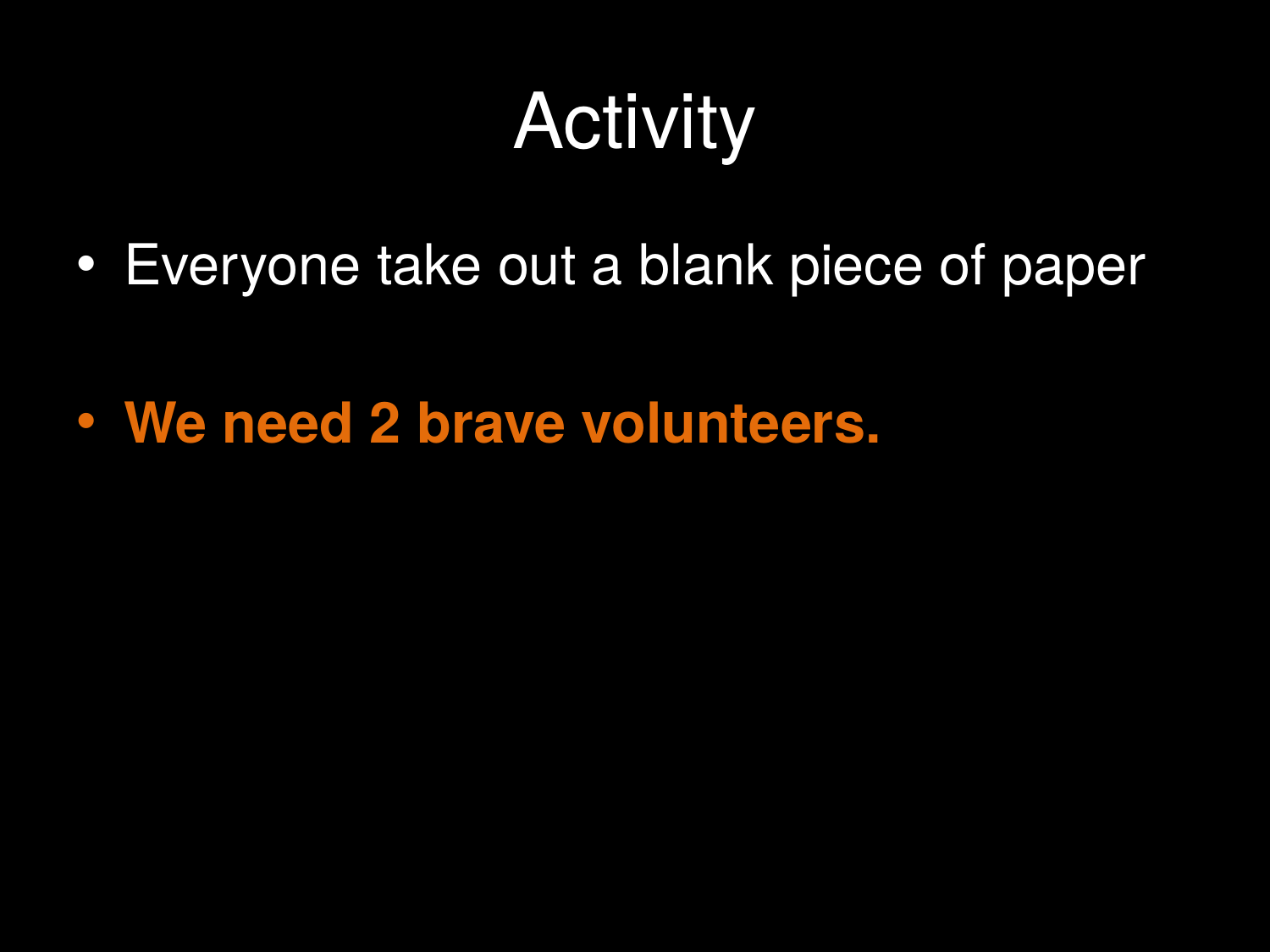

# Activity
Everyone take out a blank piece of paper

We need 2 brave volunteers.